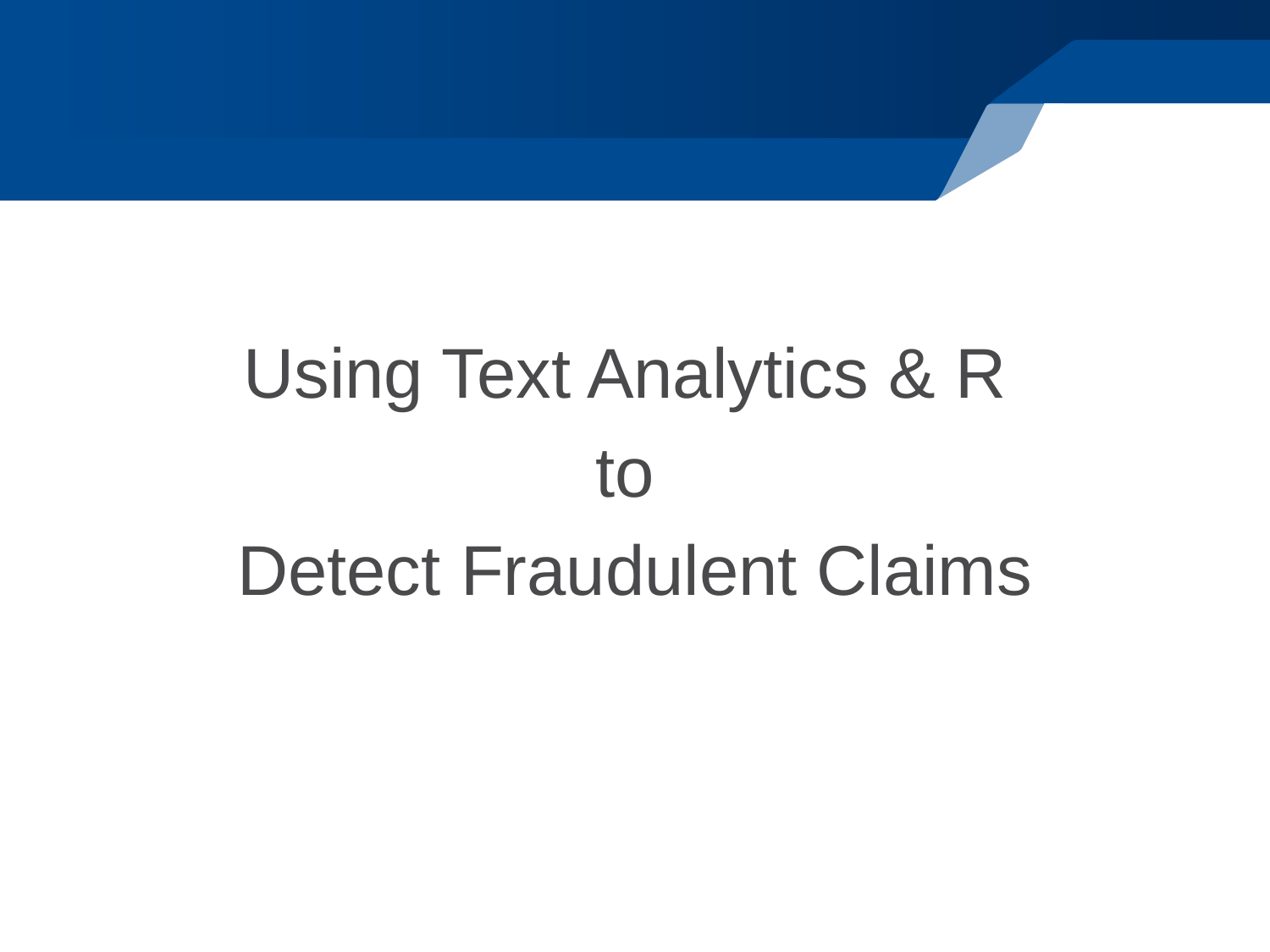

Using Text Analytics & R
to
Detect Fraudulent Claims